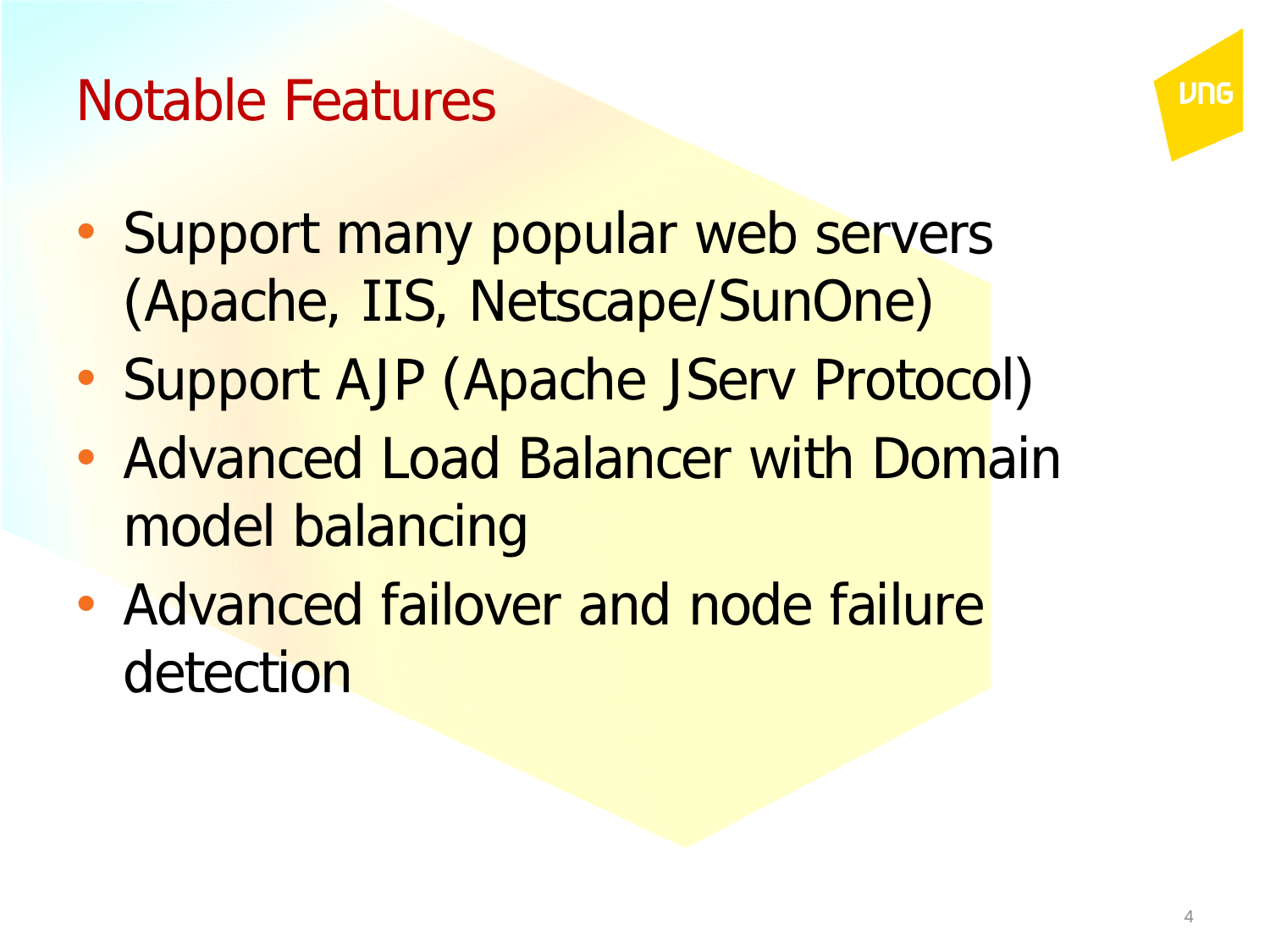

# Notable Features
Support many popular web servers (Apache, IIS, Netscape/SunOne)
Support AJP (Apache JServ Protocol)
Advanced Load Balancer with Domain model balancing
Advanced failover and node failure detection
4